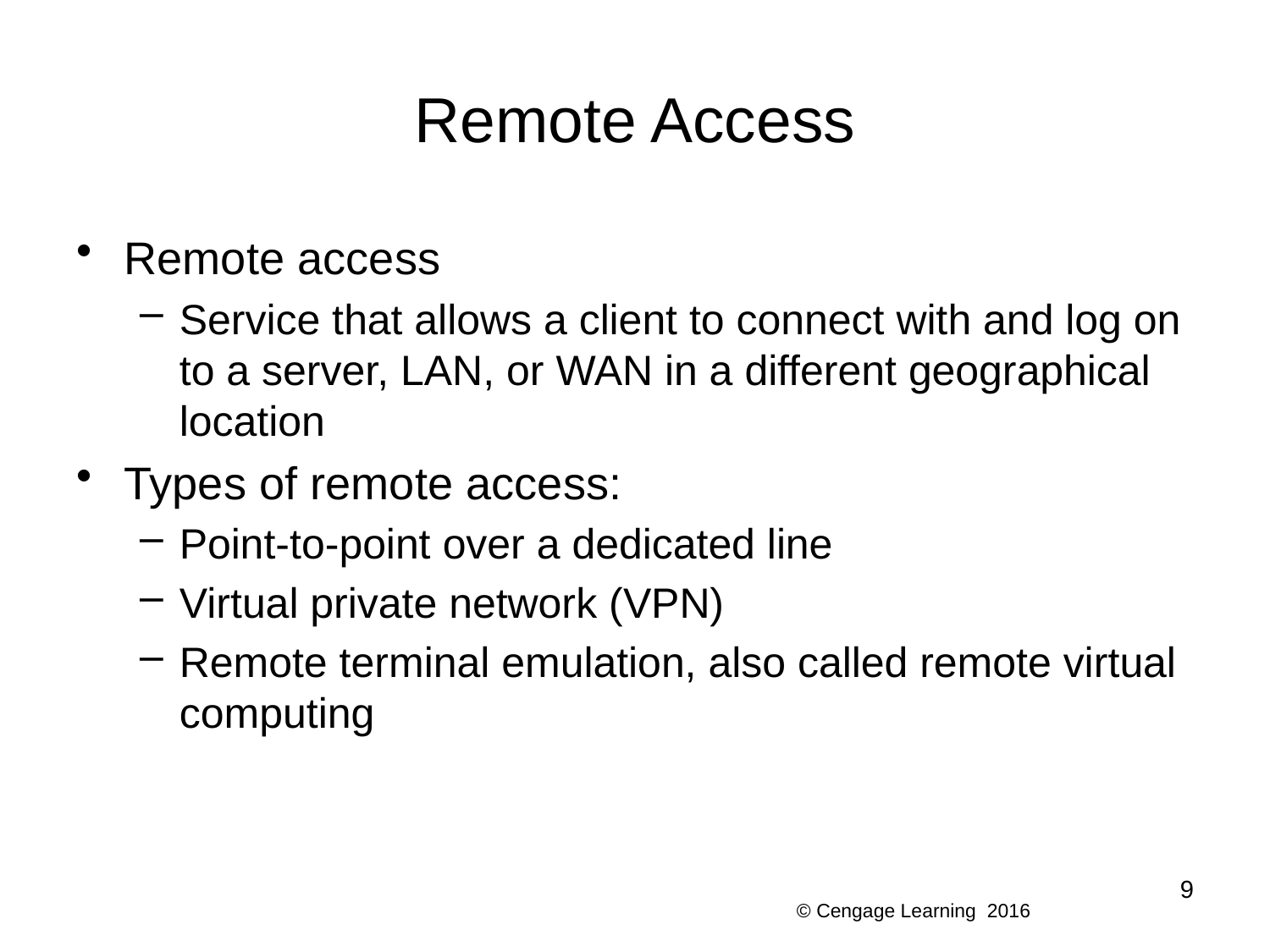

# Remote Access
Remote access
Service that allows a client to connect with and log on to a server, LAN, or WAN in a different geographical location
Types of remote access:
Point-to-point over a dedicated line
Virtual private network (VPN)
Remote terminal emulation, also called remote virtual computing
9